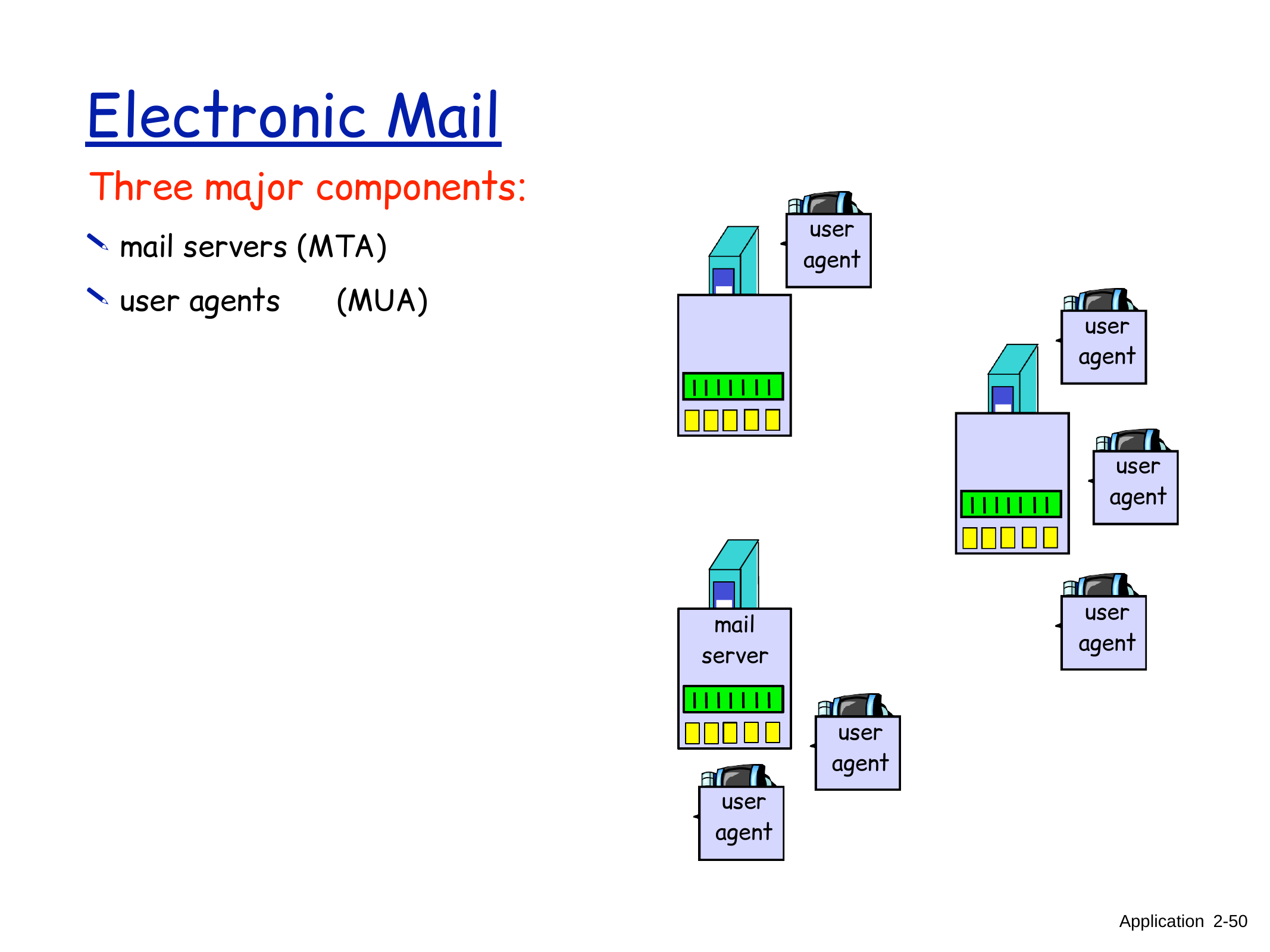

# Electronic Mail
Three major components:
mail servers (MTA)
user agents	(MUA)

user  agent

mail  server
user  agent
mail  server
user  agent

user  agent

mail

server

user  agent
user  agent

Application 2-50